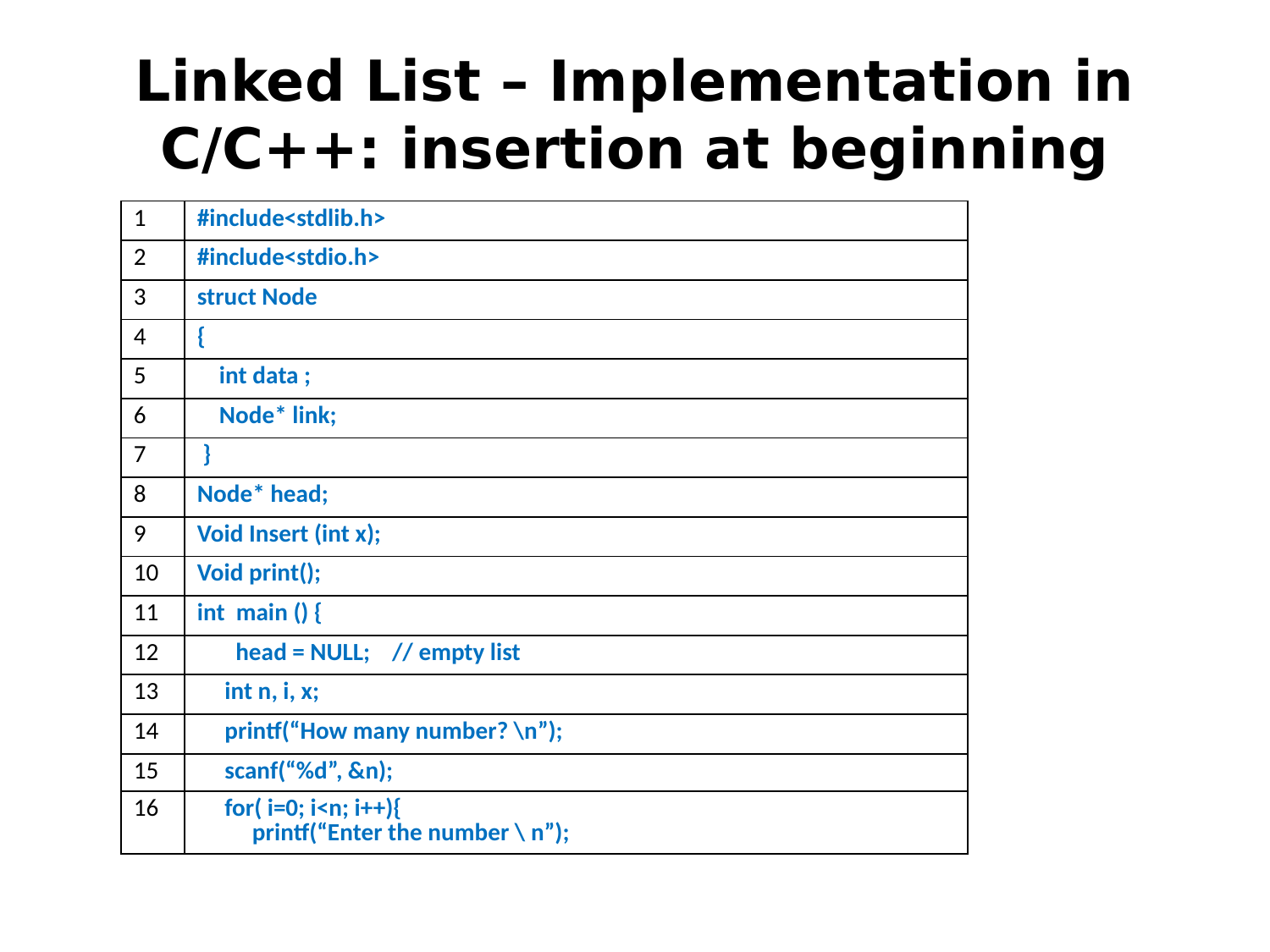

Linked List – Implementation in C/C++: insertion at beginning
| 1 | #include<stdlib.h> |
| --- | --- |
| 2 | #include<stdio.h> |
| 3 | struct Node |
| 4 | { |
| 5 | int data ; |
| 6 | Node\* link; |
| 7 | } |
| 8 | Node\* head; |
| 9 | Void Insert (int x); |
| 10 | Void print(); |
| 11 | int main () { |
| 12 | head = NULL; // empty list |
| 13 | int n, i, x; |
| 14 | printf(“How many number? \n”); |
| 15 | scanf(“%d”, &n); |
| 16 | for( i=0; i<n; i++){ printf(“Enter the number \ n”); |